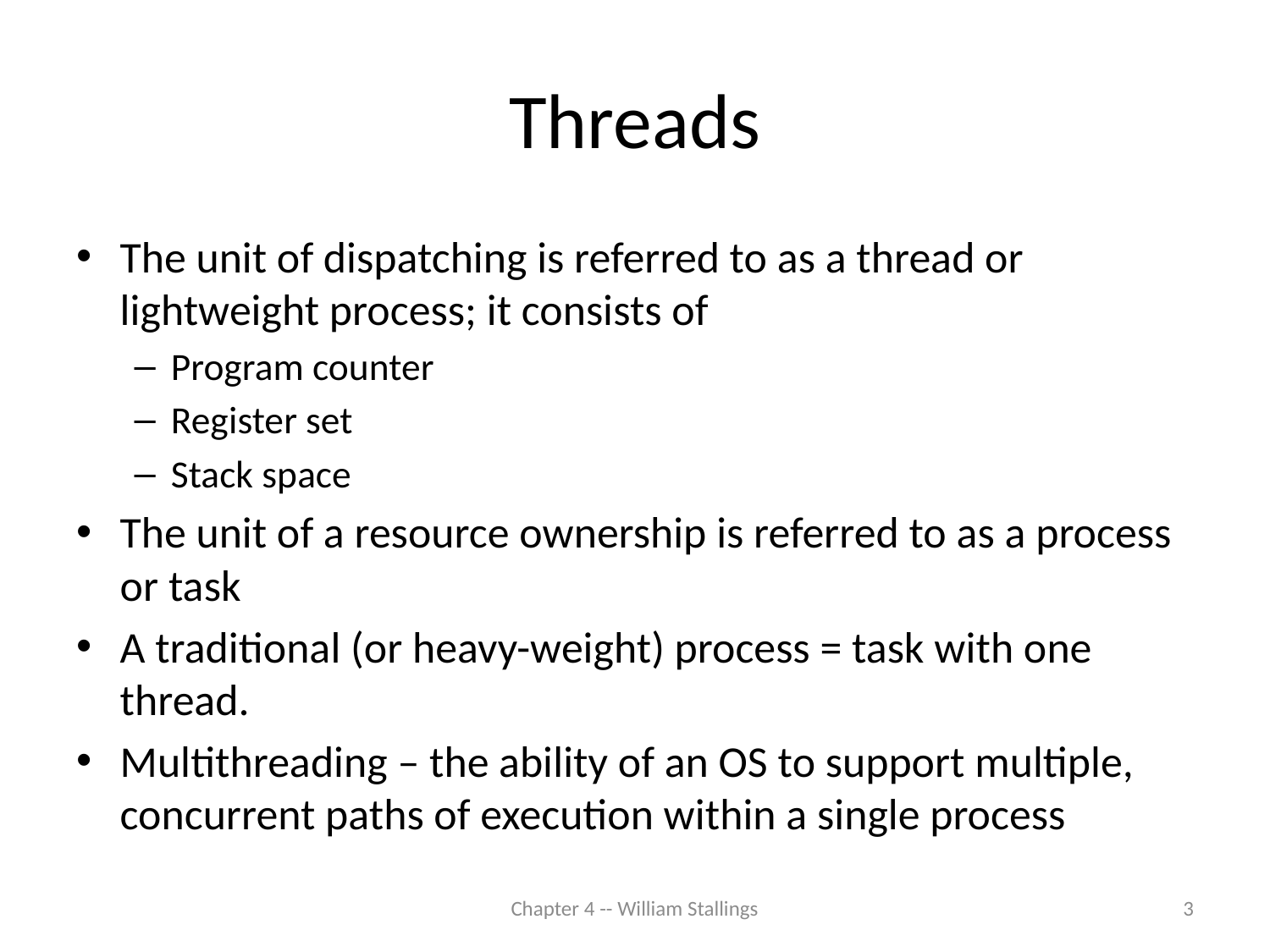

# Threads
The unit of dispatching is referred to as a thread or lightweight process; it consists of
Program counter
Register set
Stack space
The unit of a resource ownership is referred to as a process or task
A traditional (or heavy-weight) process = task with one thread.
Multithreading – the ability of an OS to support multiple, concurrent paths of execution within a single process

Chapter 4 -- William Stallings
3